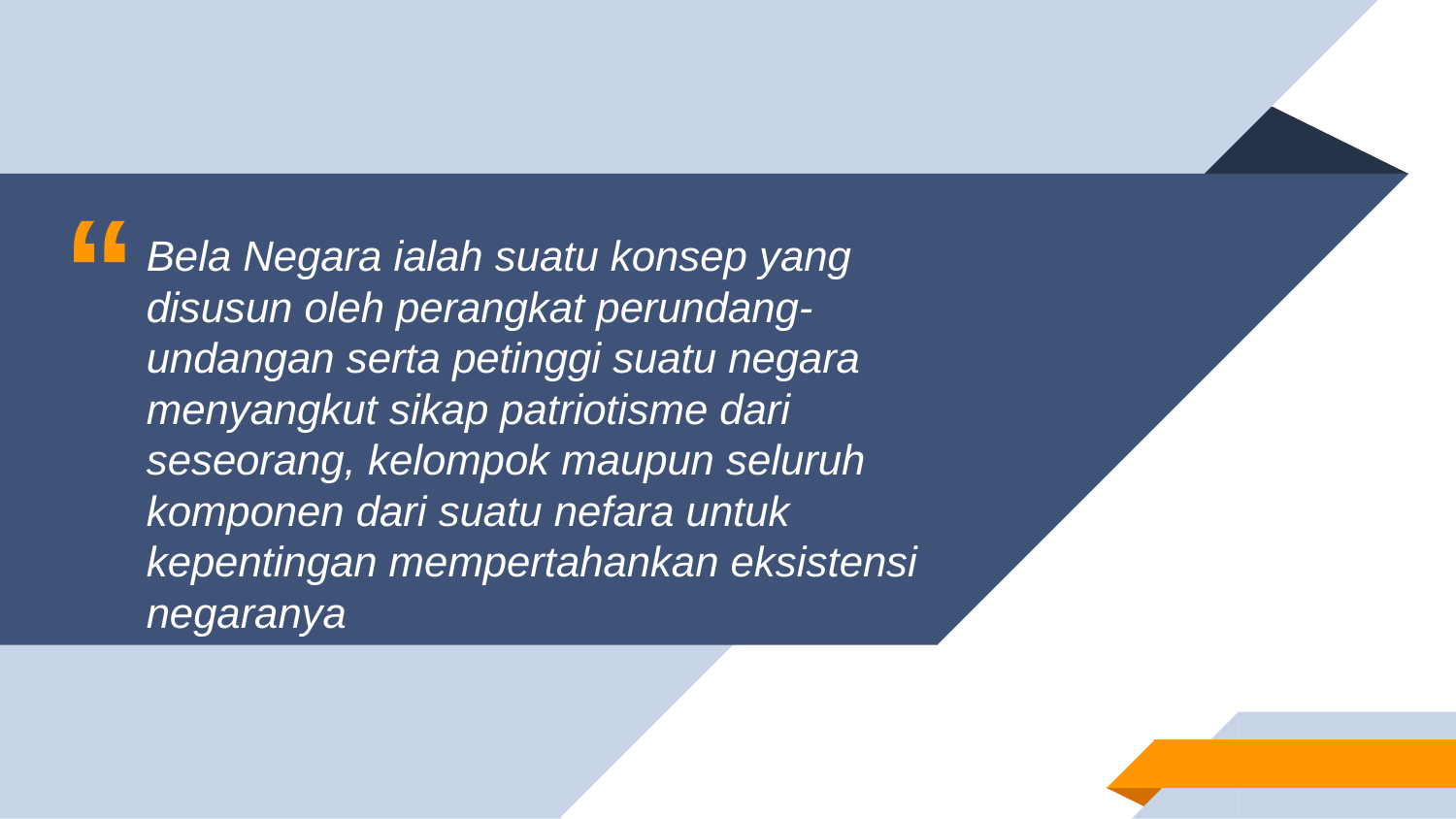

Bela Negara ialah suatu konsep yang disusun oleh perangkat perundang-undangan serta petinggi suatu negara menyangkut sikap patriotisme dari seseorang, kelompok maupun seluruh komponen dari suatu nefara untuk kepentingan mempertahankan eksistensi negaranya